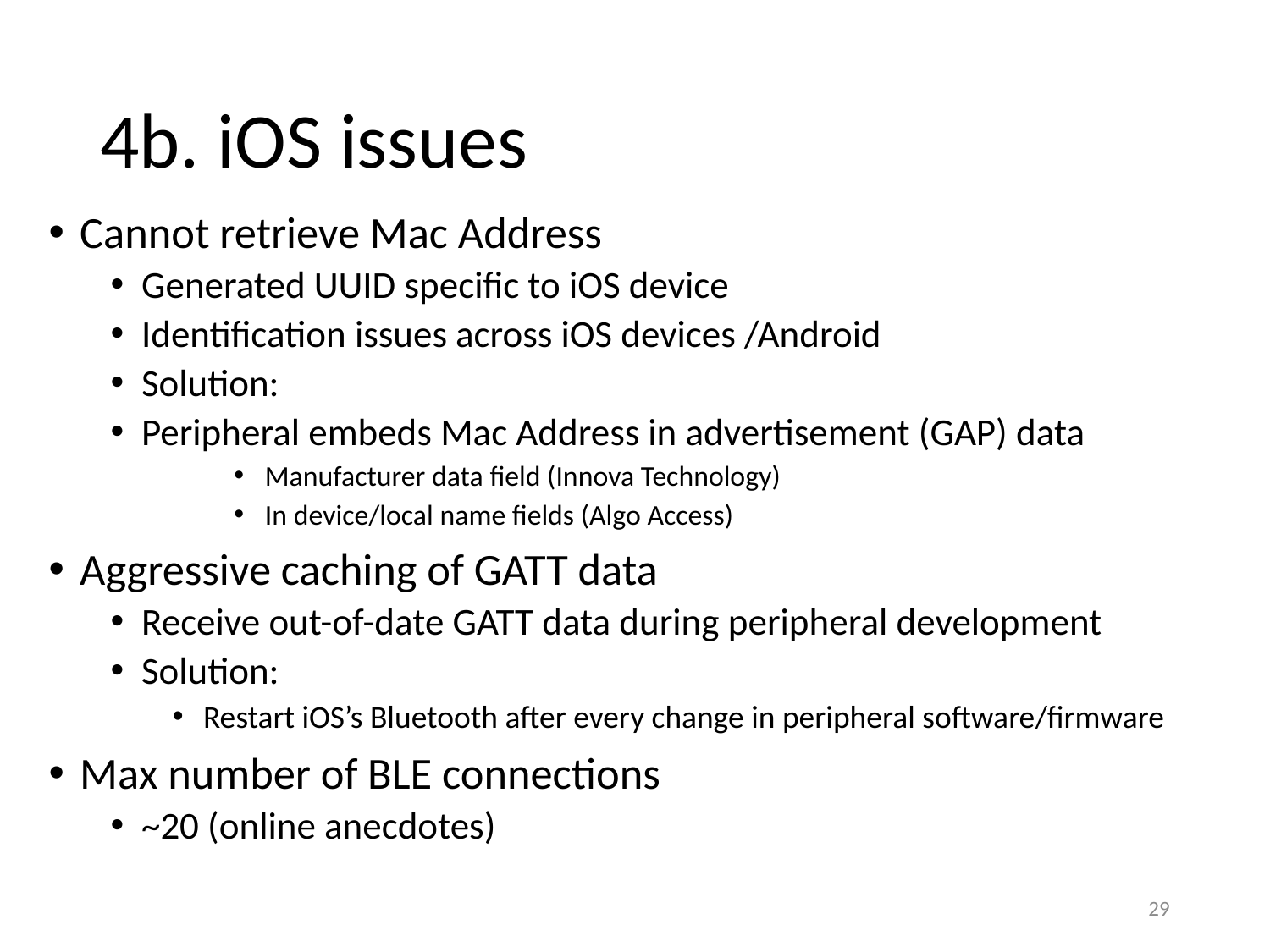

# 4b. iOS issues
Cannot retrieve Mac Address
Generated UUID specific to iOS device
Identification issues across iOS devices /Android
Solution:
Peripheral embeds Mac Address in advertisement (GAP) data
Manufacturer data field (Innova Technology)
In device/local name fields (Algo Access)
Aggressive caching of GATT data
Receive out-of-date GATT data during peripheral development
Solution:
Restart iOS’s Bluetooth after every change in peripheral software/firmware
Max number of BLE connections
~20 (online anecdotes)

29